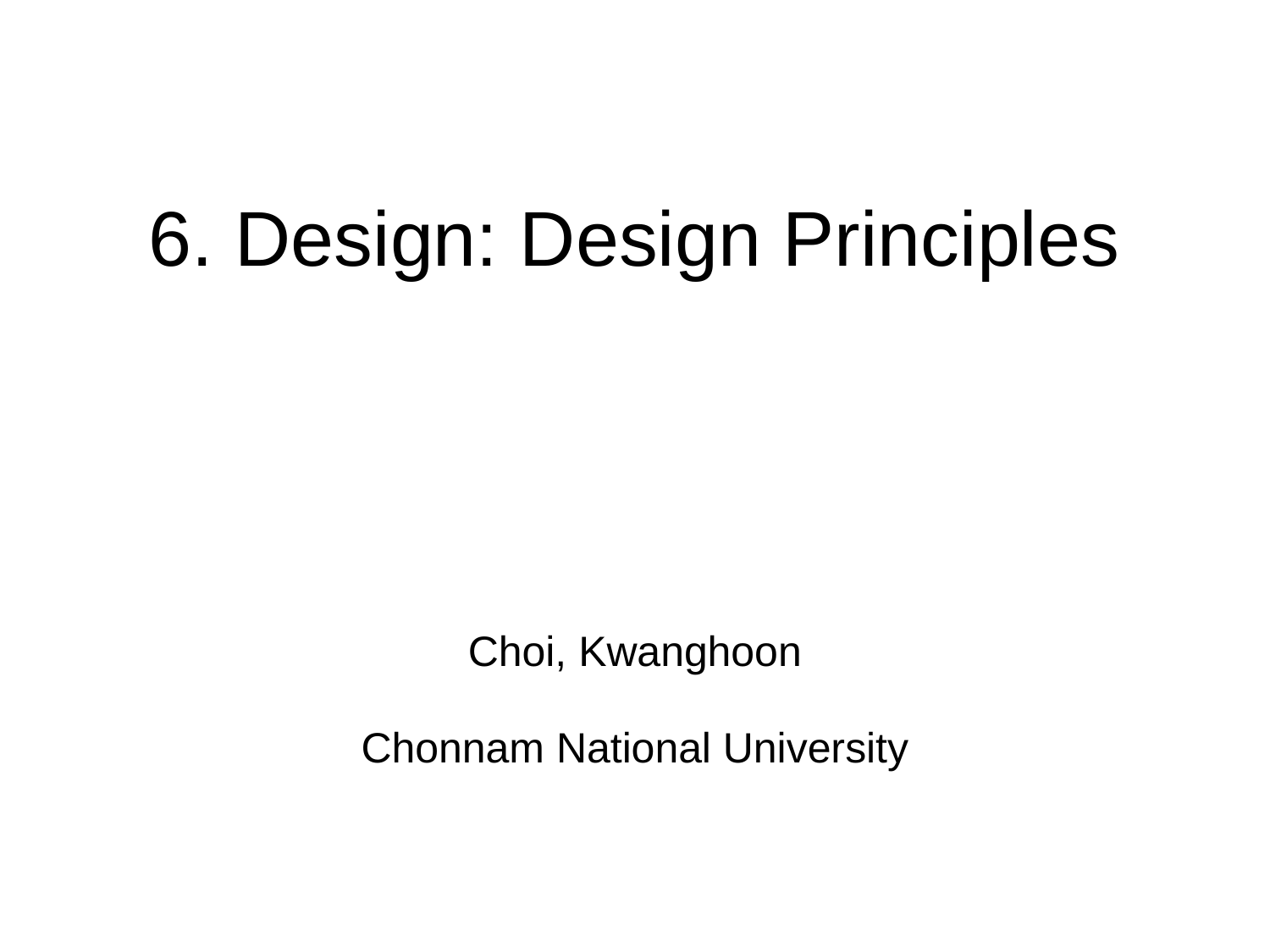

# 6. Design: Design Principles
Choi, Kwanghoon

Chonnam National University